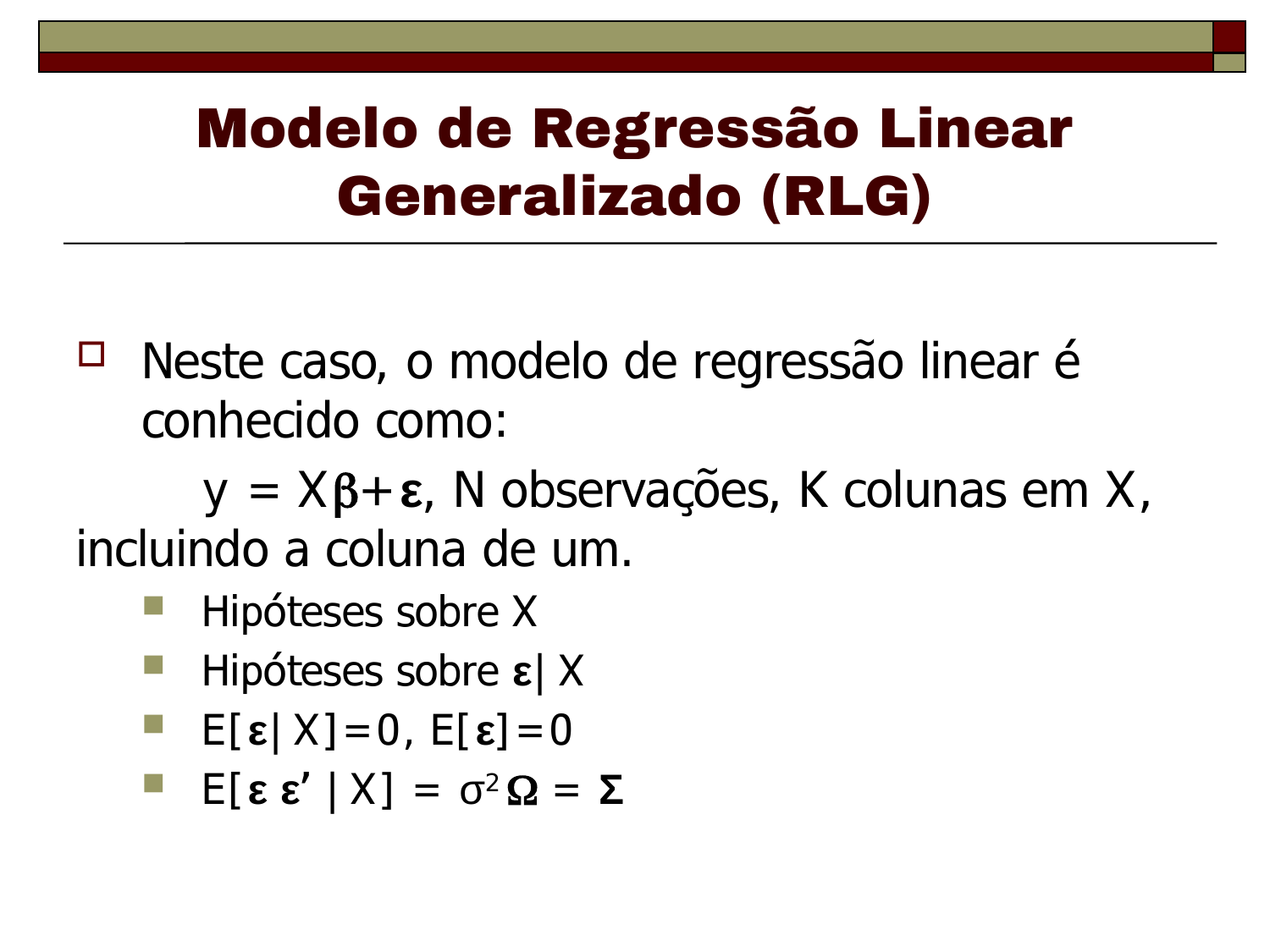

# Modelo de Regressão Linear Generalizado (RLG)

Neste caso, o modelo de regressão linear é conhecido como:
	y = Xβ+ε, N observações, K colunas em X, incluindo a coluna de um.
Hipóteses sobre X
Hipóteses sobre ε|X
E[ε|X]=0, E[ε]=0
E[ε ε’ |X] = σ2 Ω = Σ